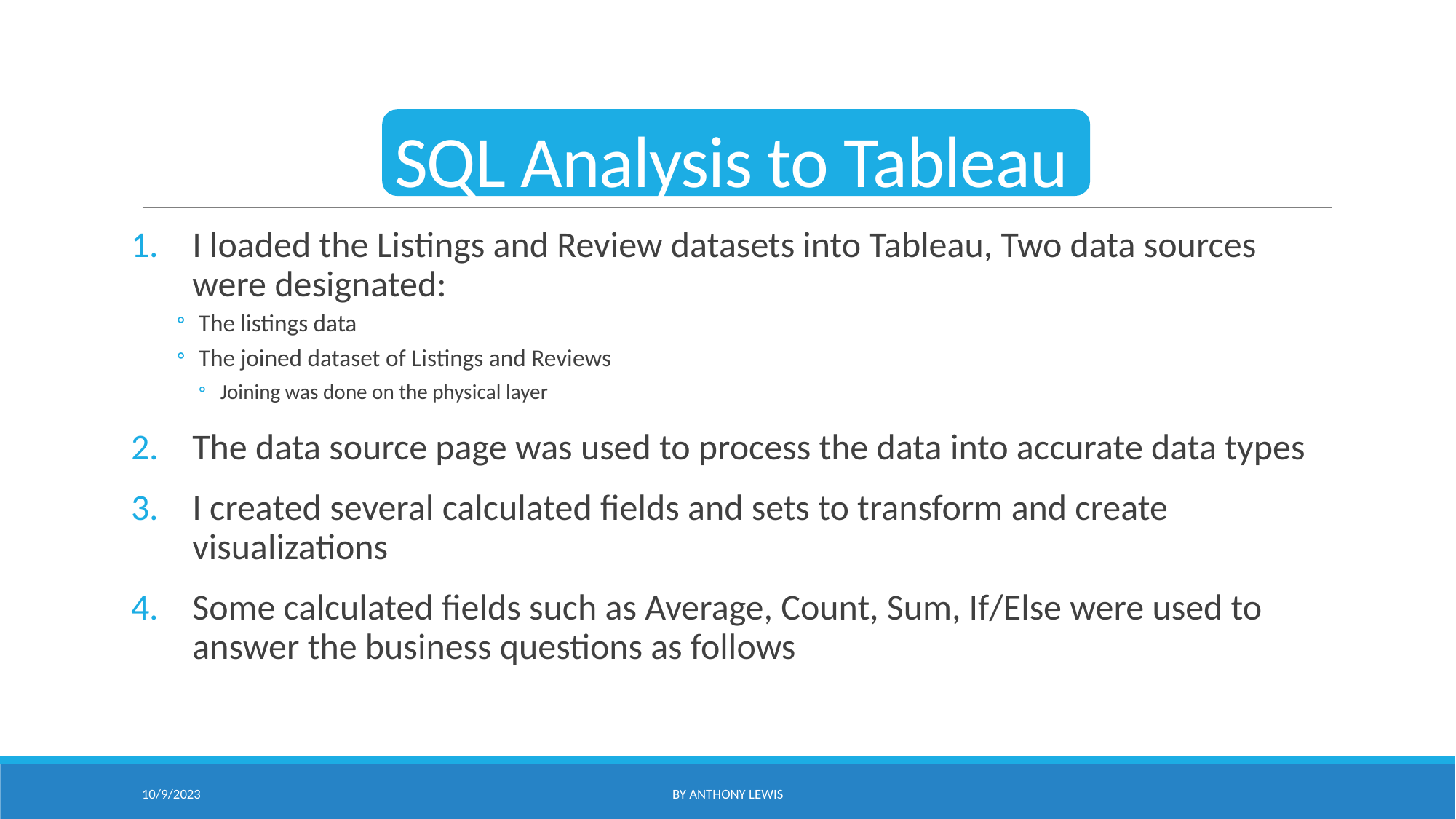

# SQL Analysis to Tableau

I loaded the Listings and Review datasets into Tableau, Two data sources were designated:
The listings data
The joined dataset of Listings and Reviews
Joining was done on the physical layer
The data source page was used to process the data into accurate data types
I created several calculated fields and sets to transform and create visualizations
Some calculated fields such as Average, Count, Sum, If/Else were used to answer the business questions as follows

10/9/2023
By Anthony Lewis